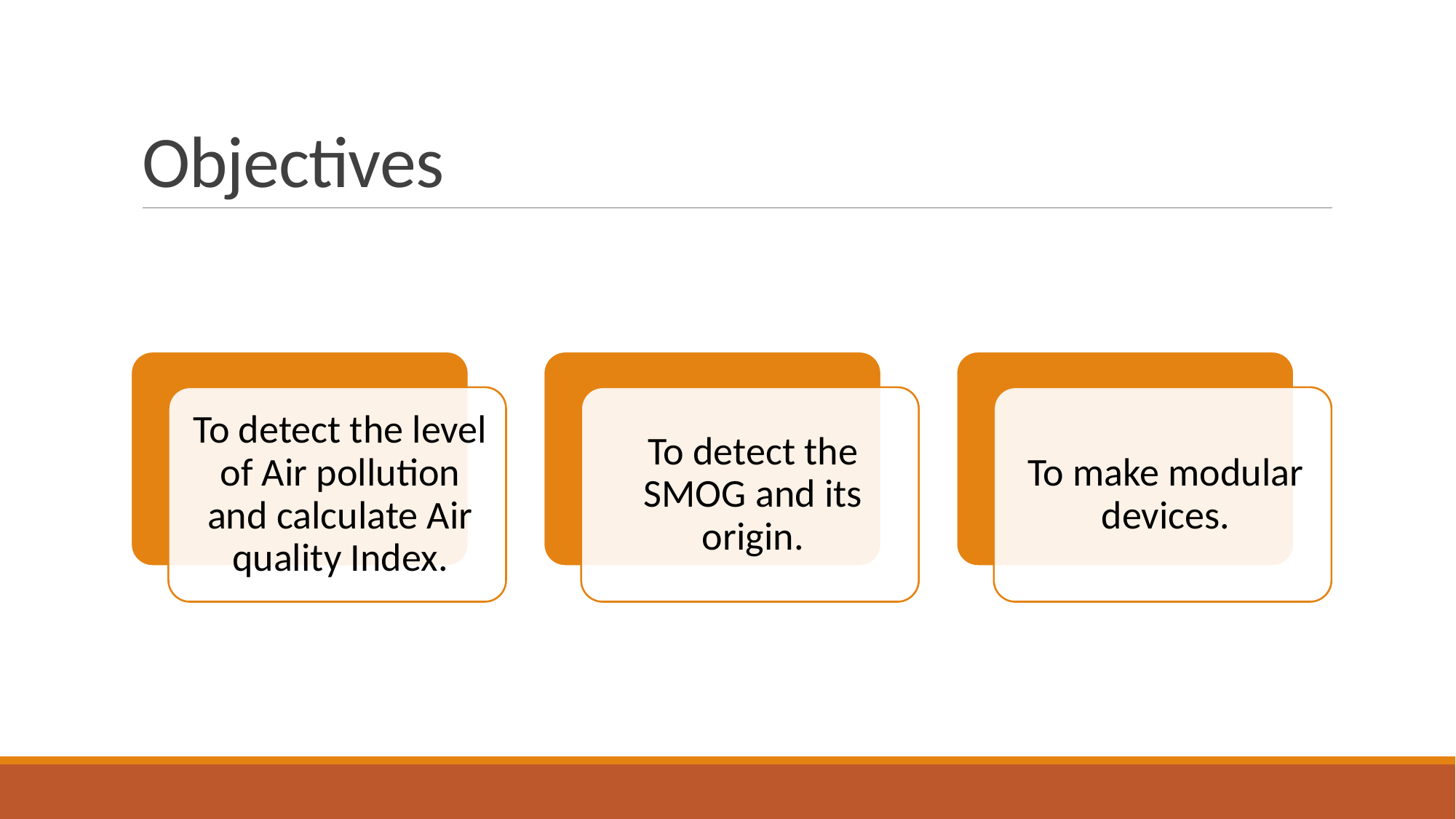

# Objectives
To detect the level of Air pollution and calculate Air quality Index.
To detect the SMOG and its origin.
To make modular devices.